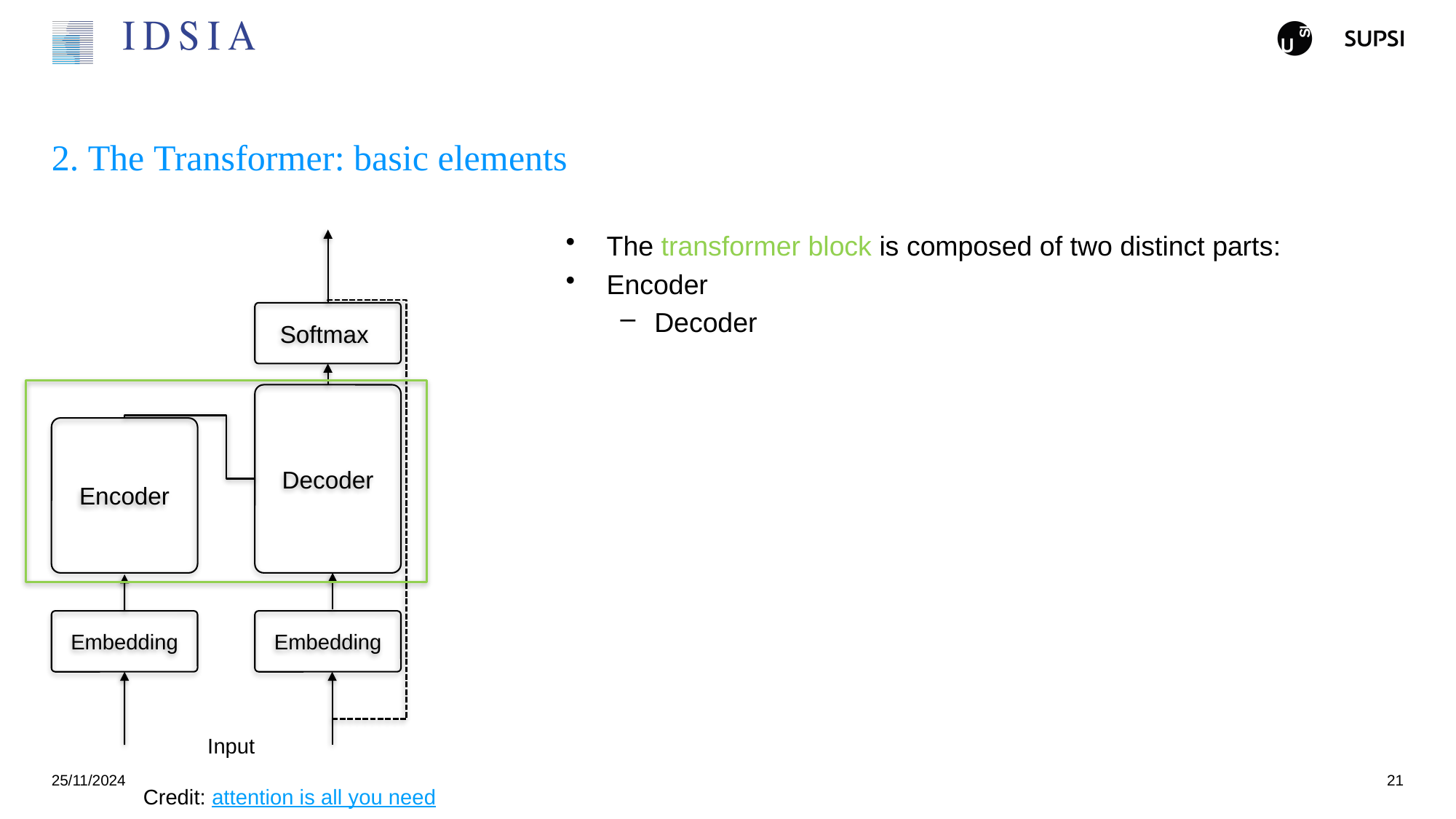

# 2. The Transformer: basic elements
The transformer block is composed of two distinct parts:
Encoder
Decoder
Softmax

Decoder
Encoder
Embedding
Embedding
Input

25/11/2024
21
Credit: attention is all you need